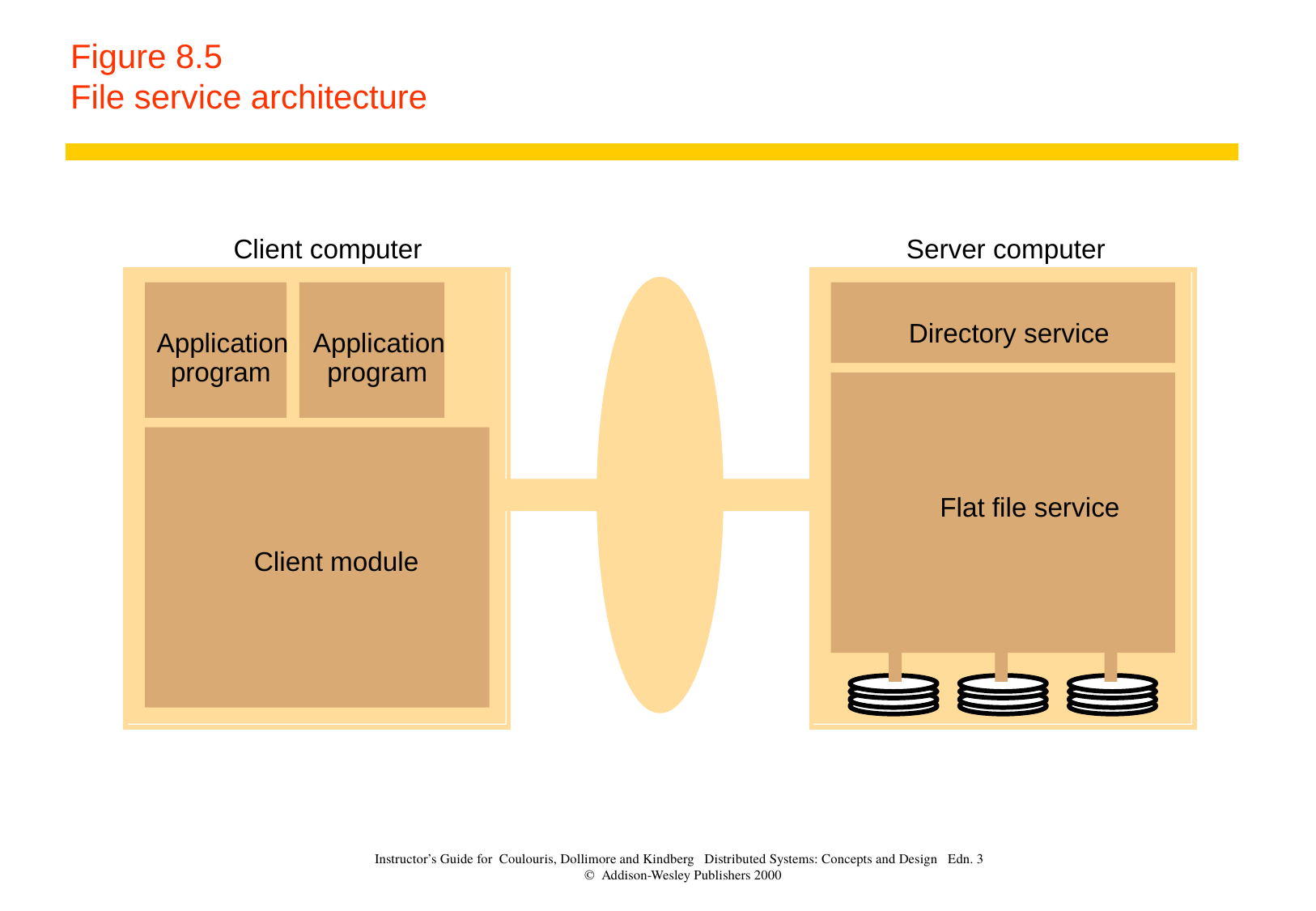

# Figure 8.5 File service architecture
Client computer
Server computer

Directory service
Application
Application
program
program

Flat file service
Client module

Instructor’s Guide for  Coulouris, Dollimore and Kindberg   Distributed Systems: Concepts and Design   Edn. 3
©  Addison-Wesley Publishers 2000